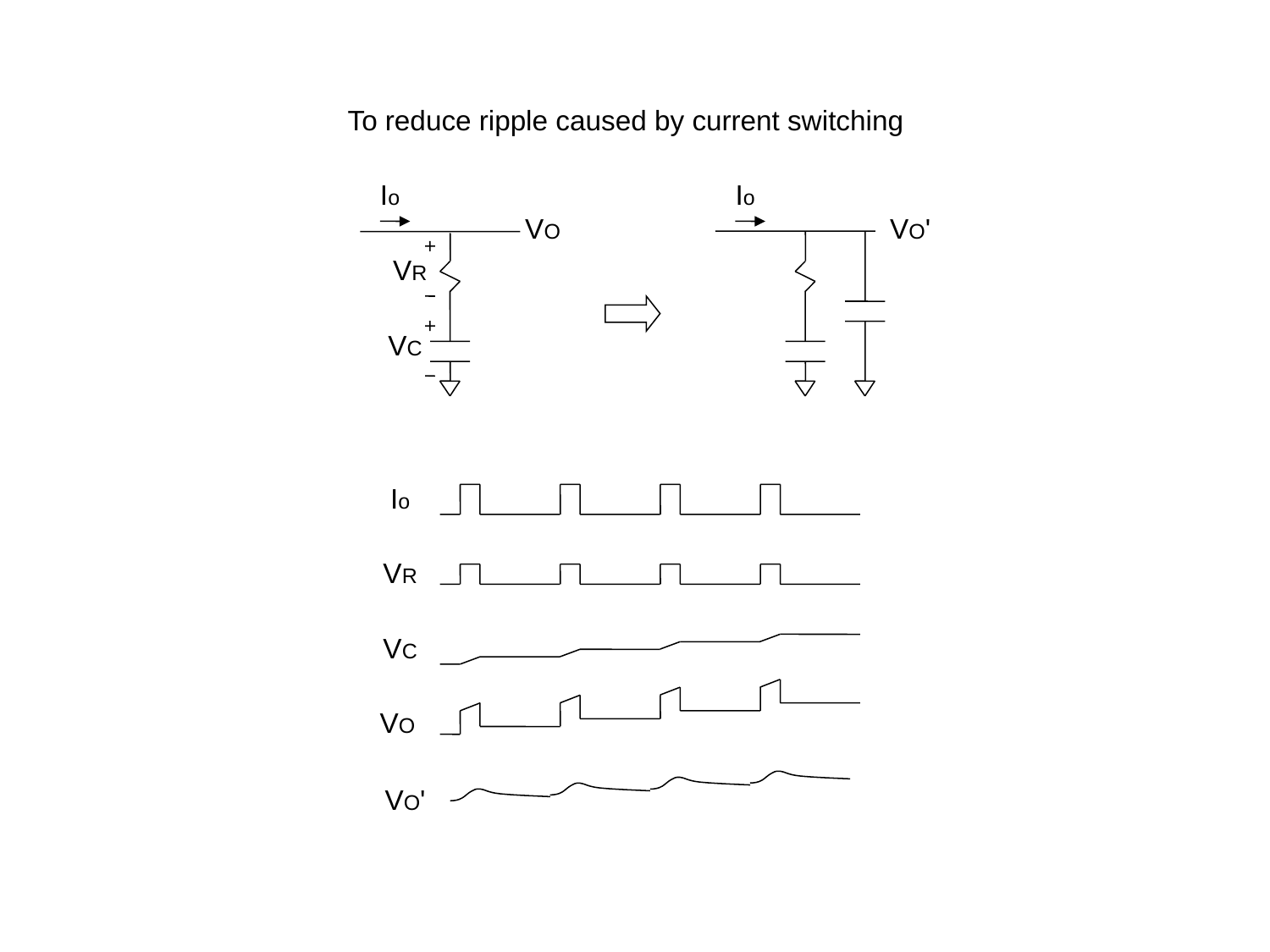

To reduce ripple caused by current switching
Io
Io
VO
VO'

VR

VC

Io

VR

VC

VO

VO'